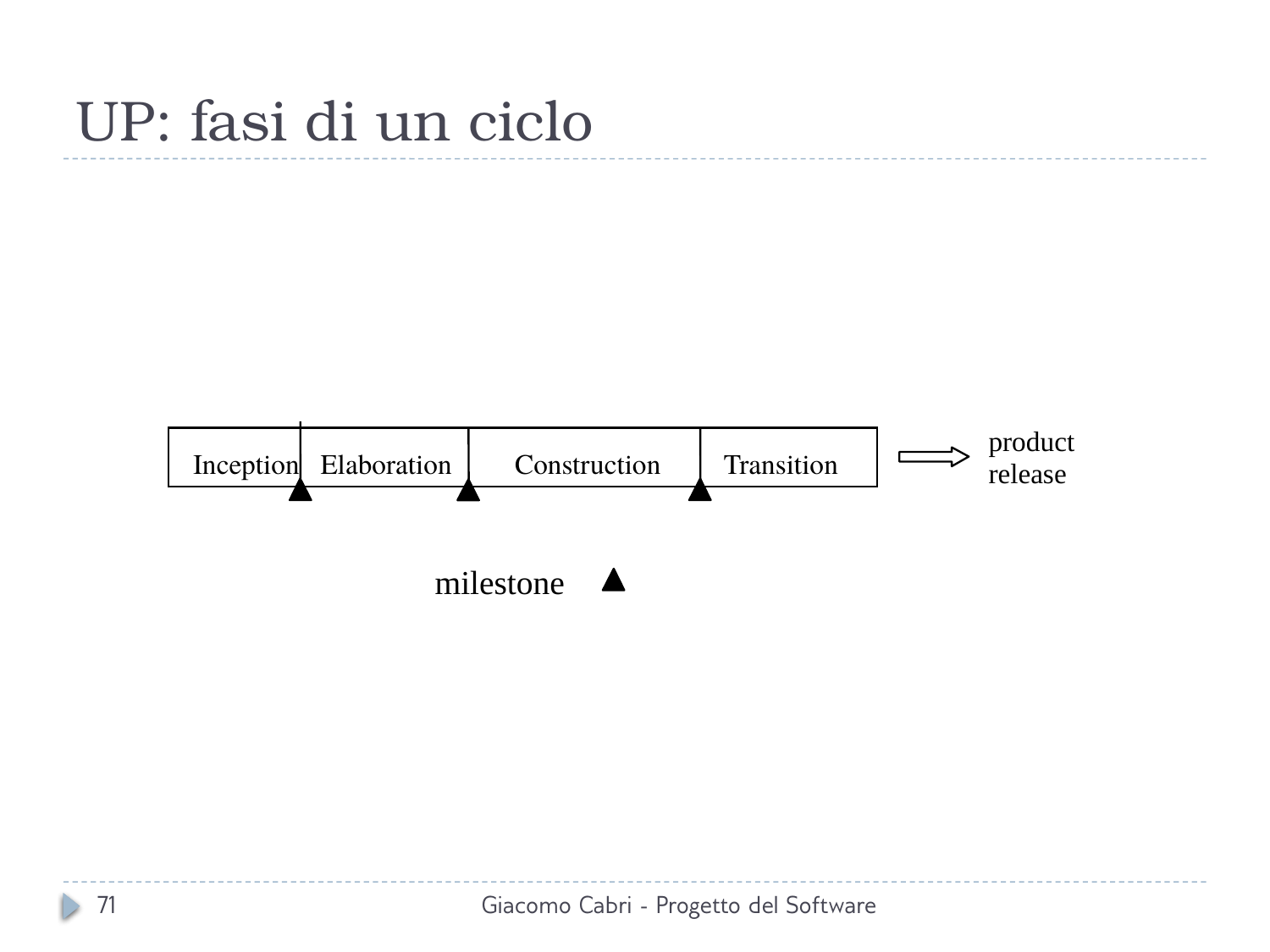

# UP: fasi di un ciclo

product

Inception   Elaboration         Construction         Transition

release

milestone

71
Giacomo Cabri - Progetto del Software